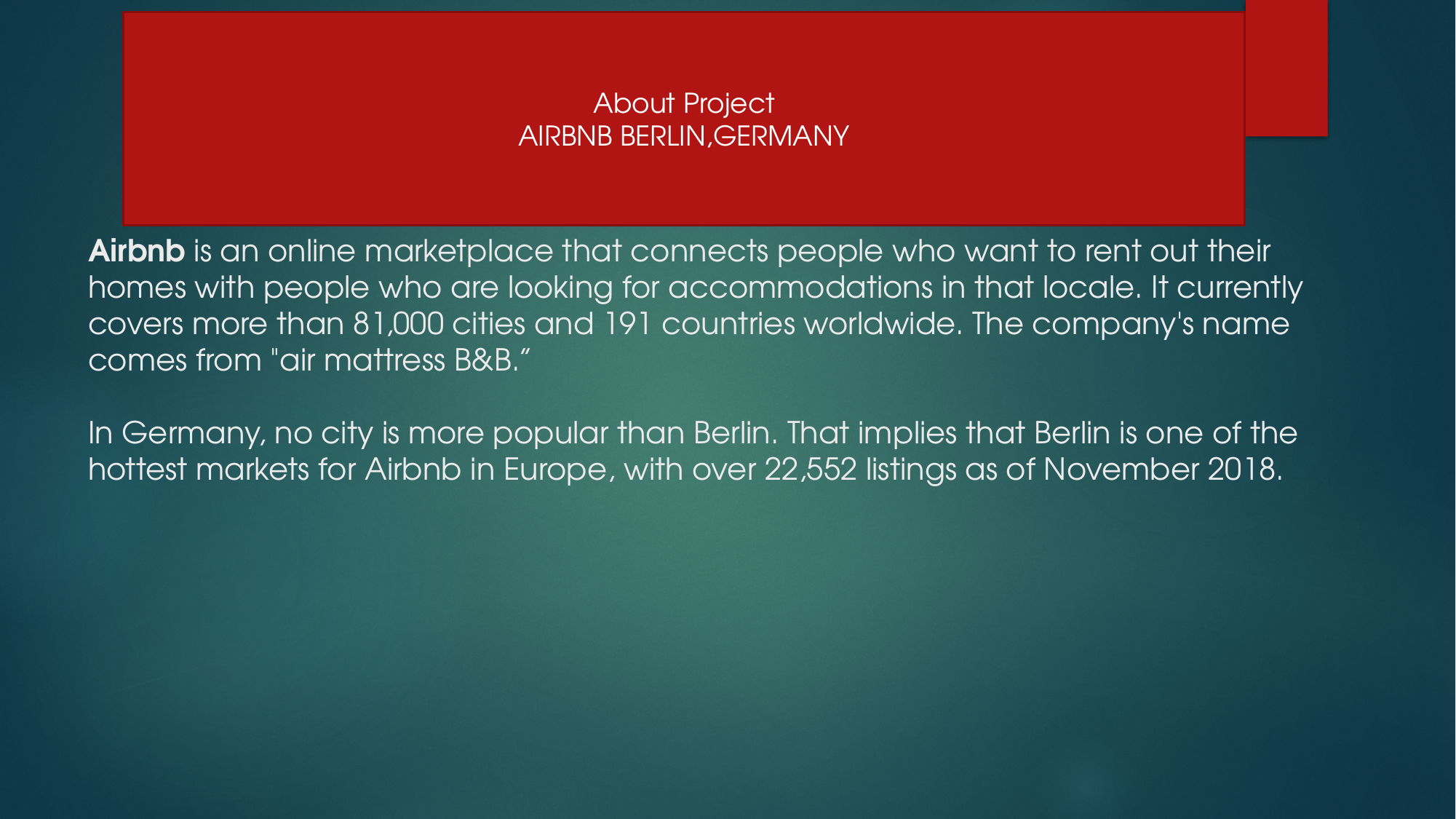

About Project
AIRBNB BERLIN,GERMANY
# Airbnb is an online marketplace that connects people who want to rent out their homes with people who are looking for accommodations in that locale. It currently covers more than 81,000 cities and 191 countries worldwide. The company's name comes from "air mattress B&B.” In Germany, no city is more popular than Berlin. That implies that Berlin is one of the hottest markets for Airbnb in Europe, with over 22,552 listings as of November 2018.